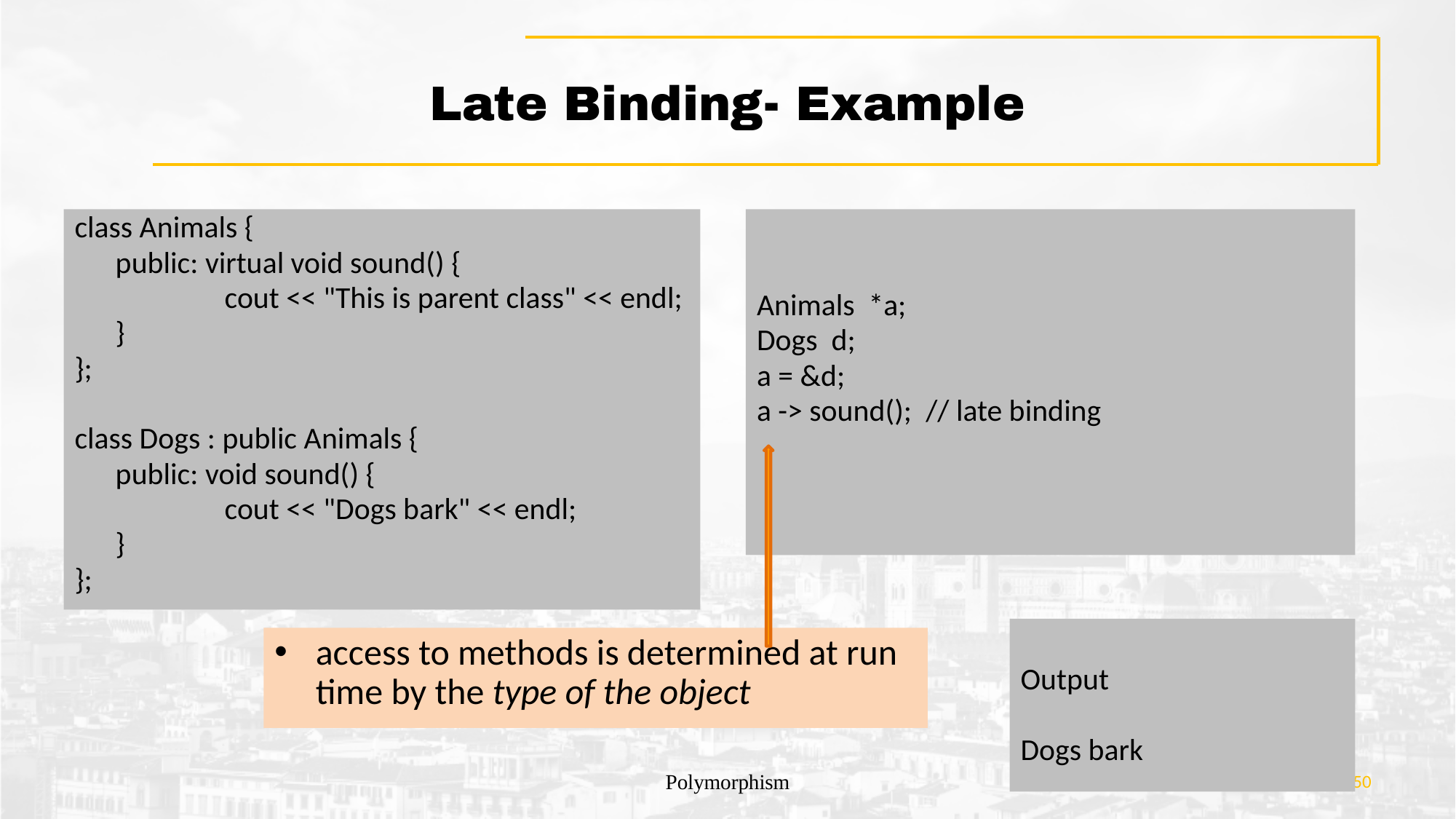

# Late Binding- Example
class Animals {
	public: virtual void sound() {
		cout << "This is parent class" << endl;
	}
};

class Dogs : public Animals {
	public: void sound() {
		cout << "Dogs bark" << endl;
	}
};

Animals  *a;
Dogs  d;
a = &d;
a -> sound();  // late binding

Output

Dogs bark
access to methods is determined at run time by the type of the object

Polymorphism
50